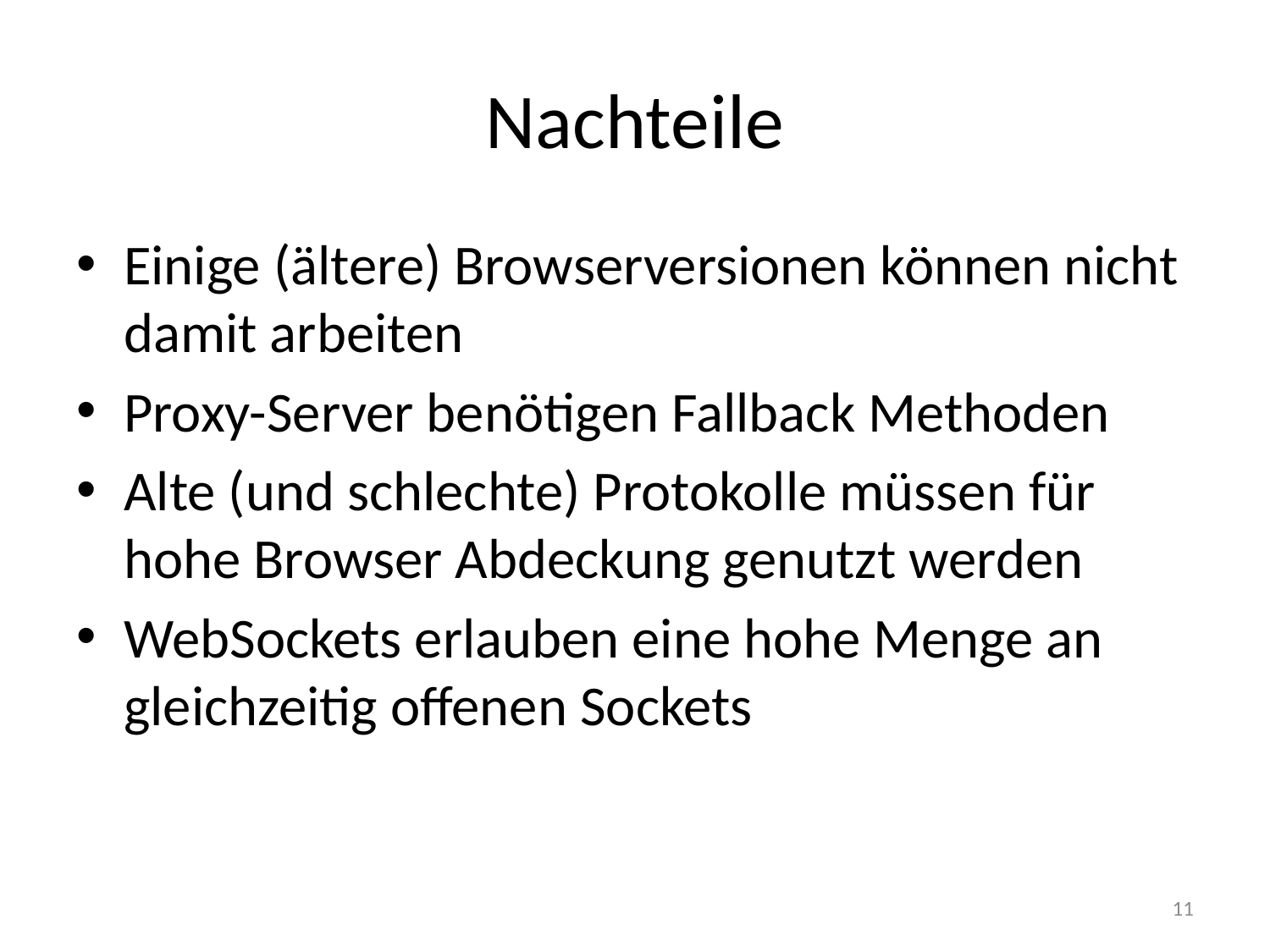

# Nachteile
Einige (ältere) Browserversionen können nicht damit arbeiten
Proxy-Server benötigen Fallback Methoden
Alte (und schlechte) Protokolle müssen für hohe Browser Abdeckung genutzt werden
WebSockets erlauben eine hohe Menge an gleichzeitig offenen Sockets
11